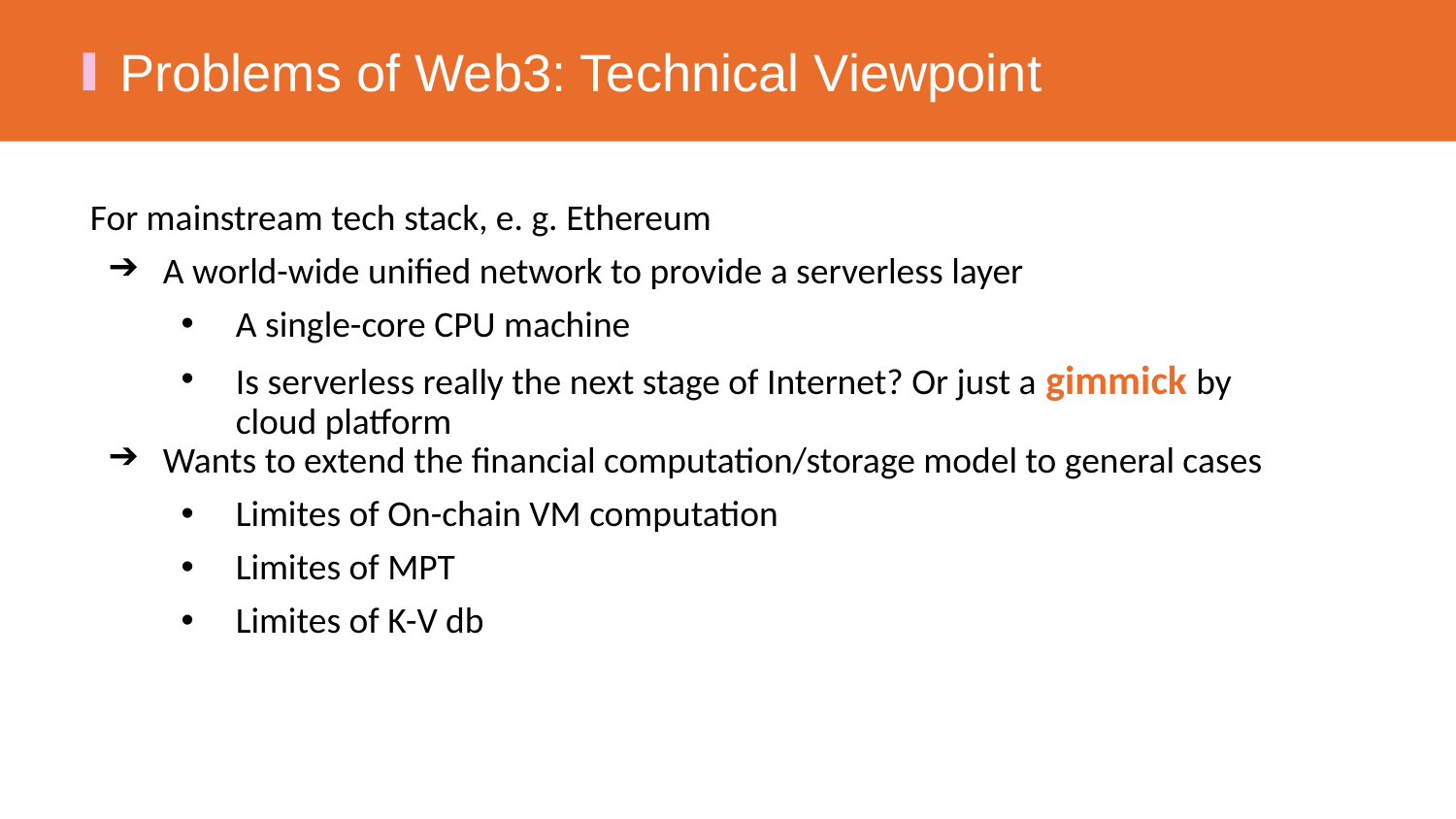

Problems of Web3: Technical Viewpoint

For mainstream tech stack, e. g. Ethereum
A world-wide unified network to provide a serverless layer
A single-core CPU machine
Is serverless really the next stage of Internet? Or just a gimmick by cloud platform
Wants to extend the financial computation/storage model to general cases
Limites of On-chain VM computation
Limites of MPT
Limites of K-V db